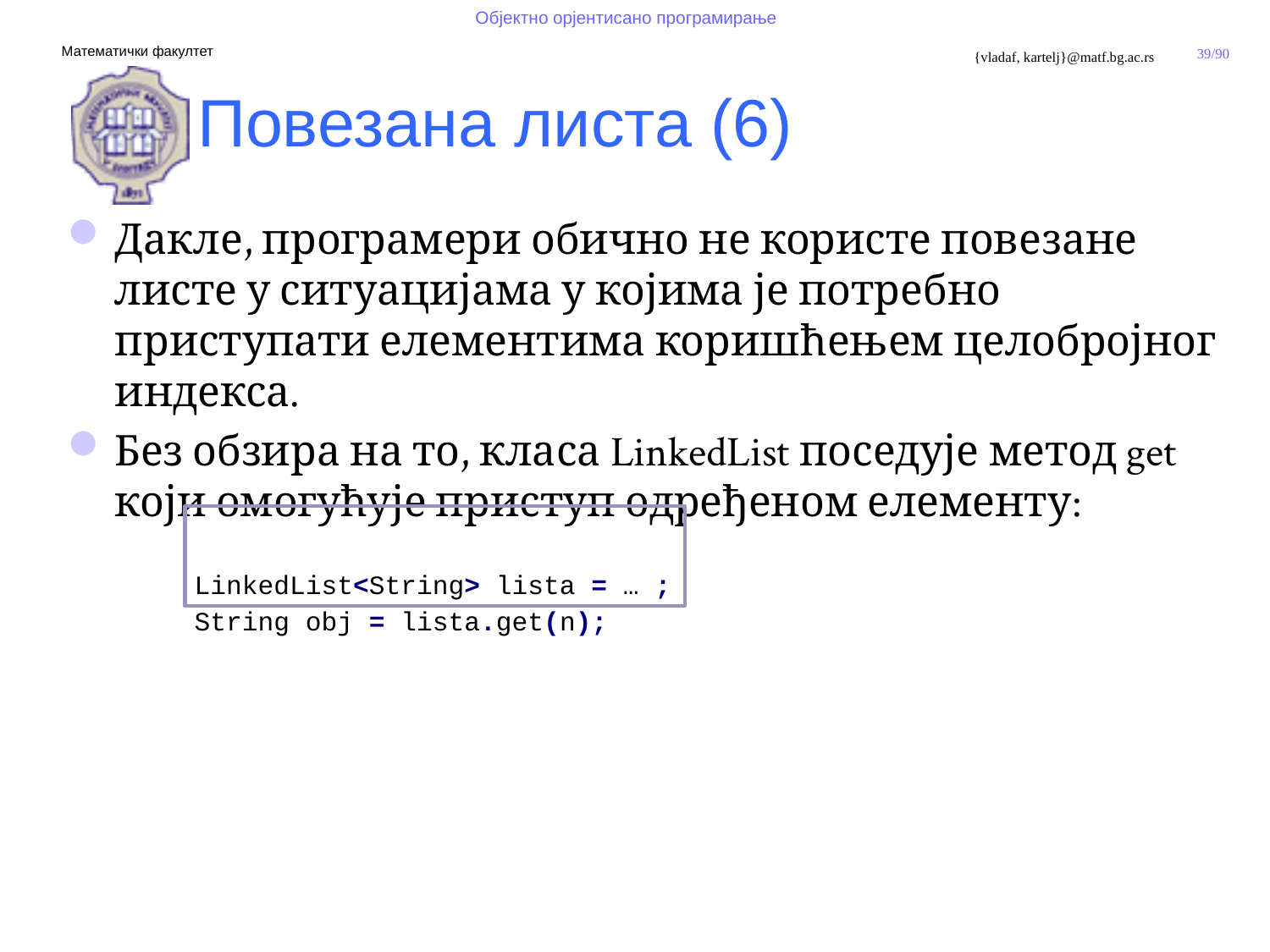

Повезана листа (6)
Дакле, програмери обично не користе повезане листе у ситуацијама у којима је потребно приступати елементима коришћењем целобројног индекса.
Без обзира на то, класа LinkedList поседује метод get који омогућује приступ одређеном елементу:

	LinkedList<String> lista = … ;
	String obj = lista.get(n);